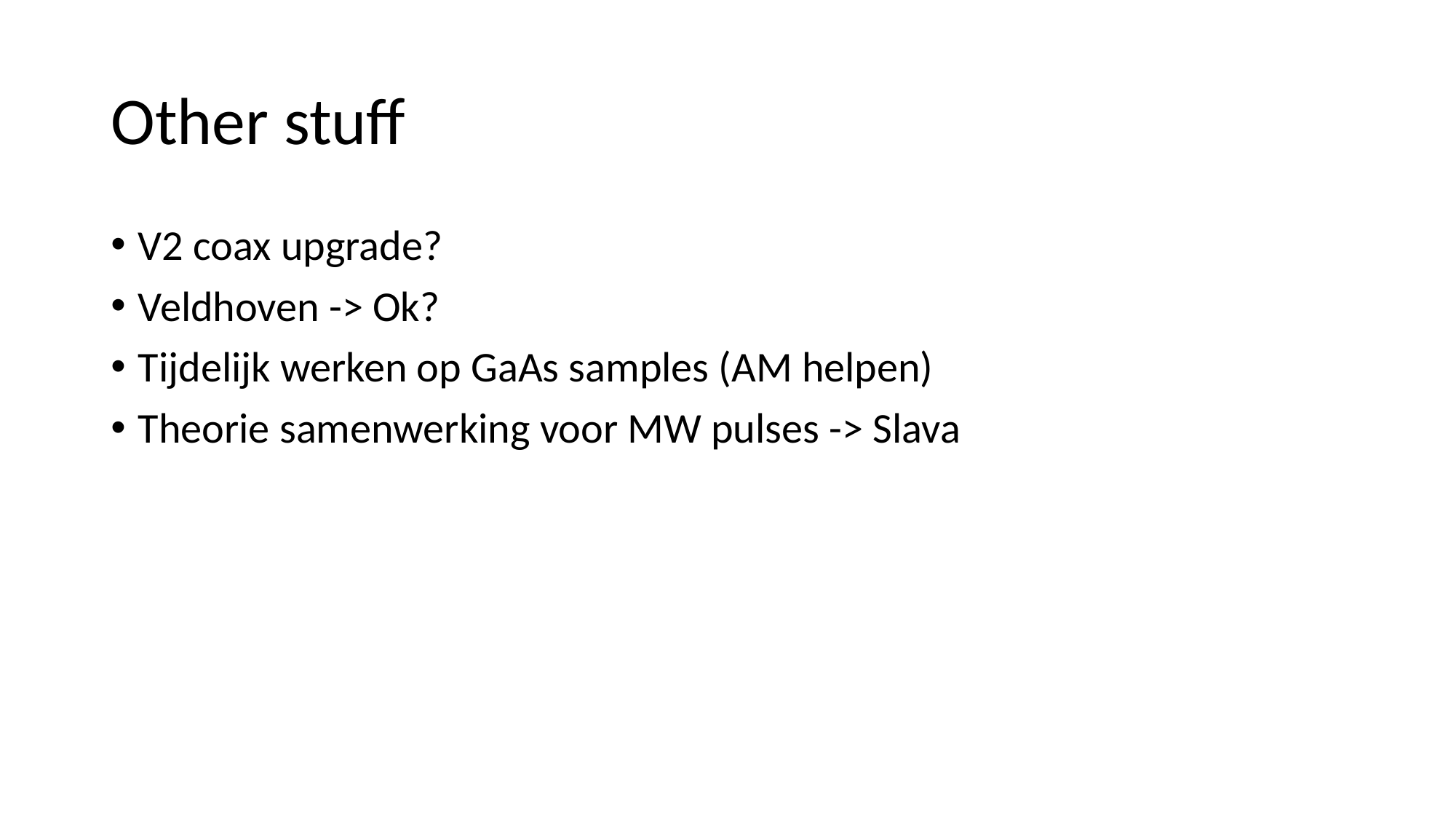

# Other stuff
V2 coax upgrade?
Veldhoven -> Ok?
Tijdelijk werken op GaAs samples (AM helpen)
Theorie samenwerking voor MW pulses -> Slava